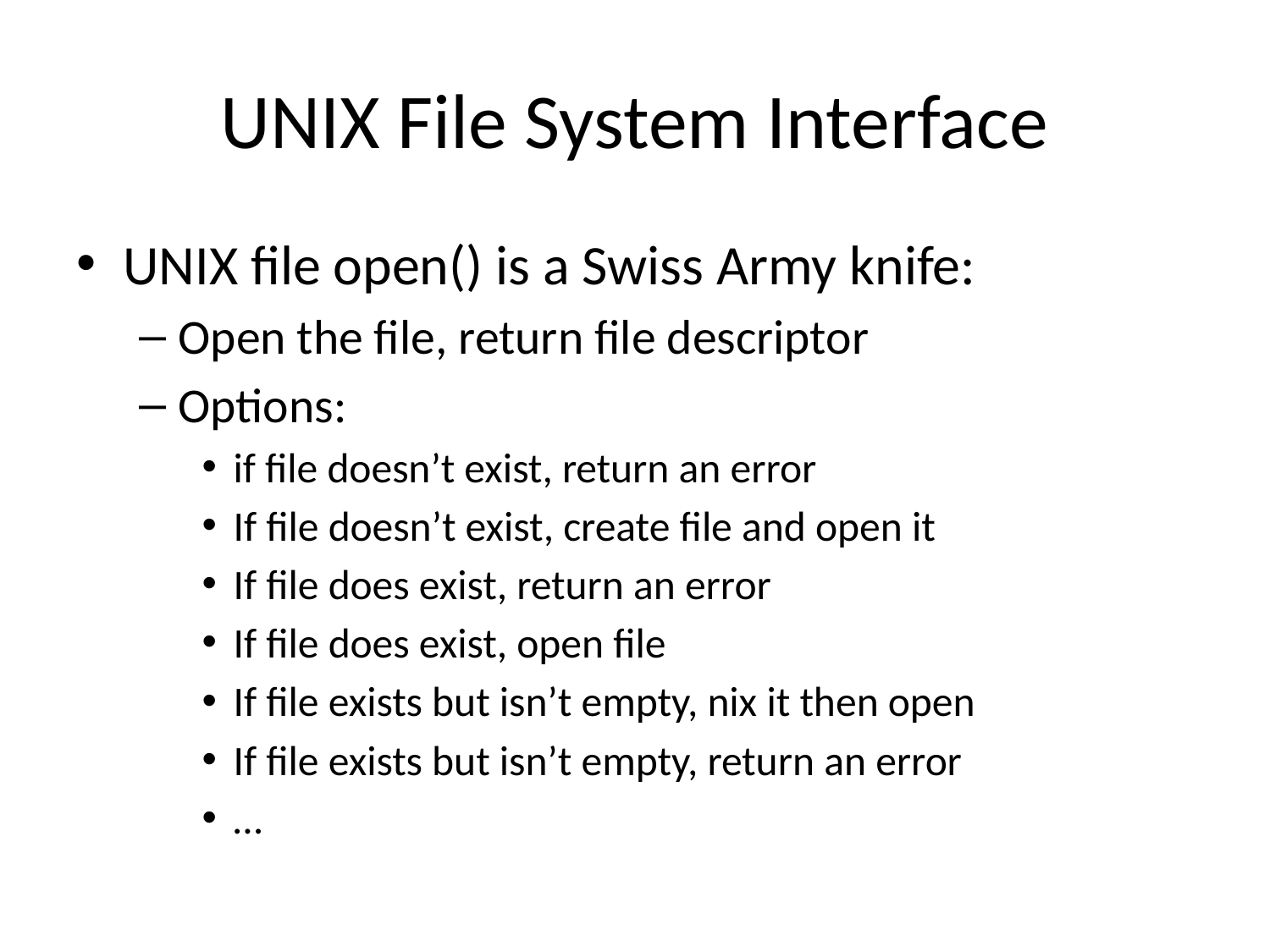

# UNIX File System Interface
UNIX file open() is a Swiss Army knife:
Open the file, return file descriptor
Options:
if file doesn’t exist, return an error
If file doesn’t exist, create file and open it
If file does exist, return an error
If file does exist, open file
If file exists but isn’t empty, nix it then open
If file exists but isn’t empty, return an error
…